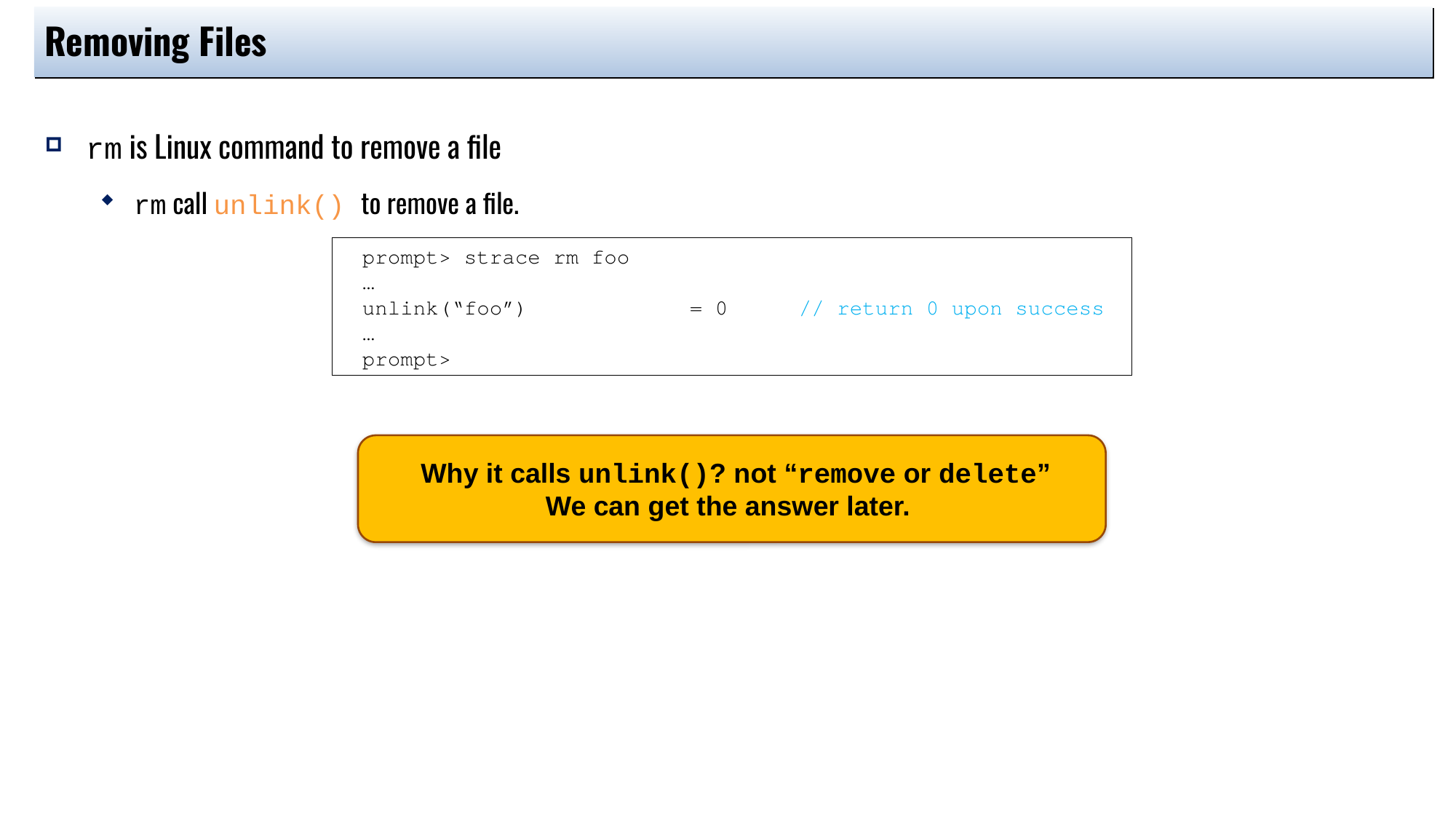

# Removing Files
rm is Linux command to remove a file
rm call unlink() to remove a file.
prompt> strace rm foo
…
unlink(“foo”)		= 0	// return 0 upon success
…
prompt>
 Why it calls unlink()? not “remove or delete”
We can get the answer later.